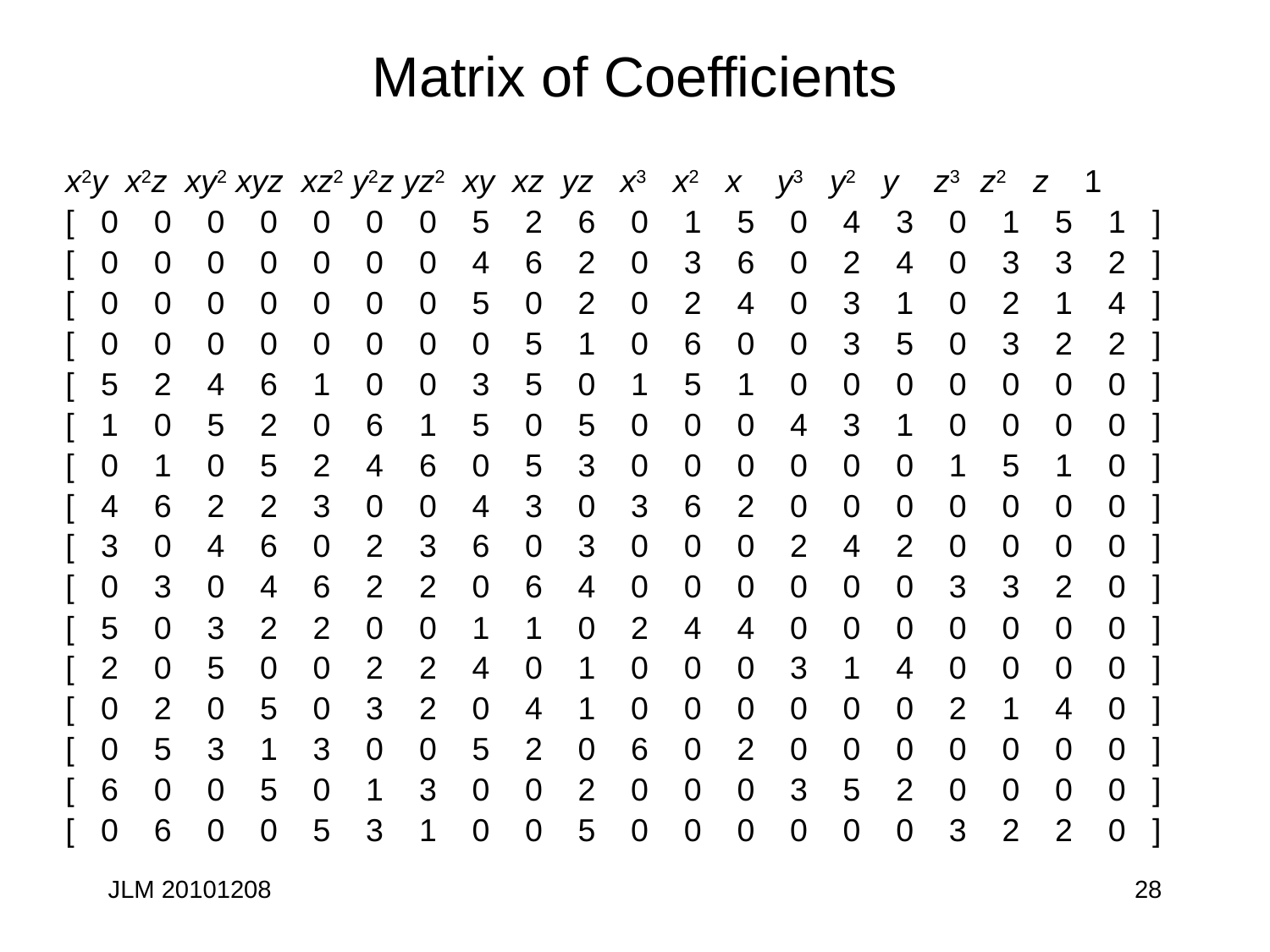

# Matrix of Coefficients
x2y  x2z  xy2 xyz  xz2 y2z yz2  xy  xz  yz   x3   x2   x    y3   y2   y    z3    z2   z    1
[   0    0    0    0    0    0    0    5    2    6    0    1    5    0    4    3    0    1    5    1   ]
[   0    0    0    0    0    0    0    4    6    2    0    3    6    0    2    4    0    3    3    2   ]
[   0    0    0    0    0    0    0    5    0    2    0    2    4    0    3    1    0    2    1    4   ]
[   0    0    0    0    0    0    0    0    5    1    0    6    0    0    3    5    0    3    2    2   ]
[   5    2    4    6    1    0    0    3    5    0    1    5    1    0    0    0    0    0    0    0   ]
[   1    0    5    2    0    6    1    5    0    5    0    0    0    4    3    1    0    0    0    0   ]
[   0    1    0    5    2    4    6    0    5    3    0    0    0    0    0    0    1    5    1    0   ]
[   4    6    2    2    3    0    0    4    3    0    3    6    2    0    0    0    0    0    0    0   ]
[   3    0    4    6    0    2    3    6    0    3    0    0    0    2    4    2    0    0    0    0   ]
[   0    3    0    4    6    2    2    0    6    4    0    0    0    0    0    0    3    3    2    0   ]
[   5    0    3    2    2    0    0    1    1    0    2    4    4    0    0    0    0    0    0    0   ]
[   2    0    5    0    0    2    2    4    0    1    0    0    0    3    1    4    0    0    0    0   ]
[   0    2    0    5    0    3    2    0    4    1    0    0    0    0    0    0    2    1    4    0   ]
[   0    5    3    1    3    0    0    5    2    0    6    0    2    0    0    0    0    0    0    0   ]
[   6    0    0    5    0    1    3    0    0    2    0    0    0    3    5    2    0    0    0    0   ]
[   0    6    0    0    5    3    1    0    0    5    0    0    0    0    0    0    3    2    2    0   ]
JLM 20101208
28